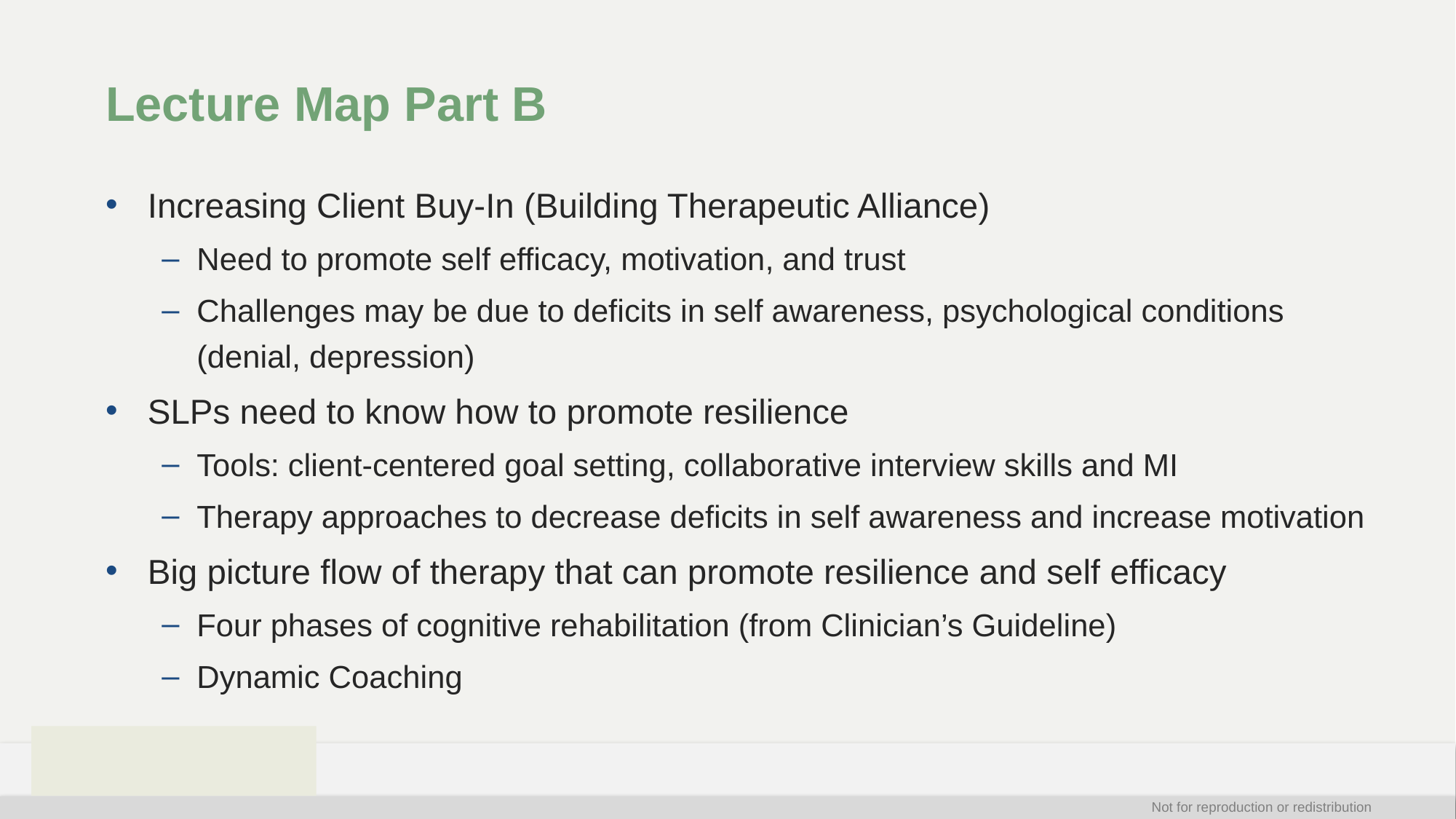

# Lecture Map Part B
Increasing Client Buy-In (Building Therapeutic Alliance)
Need to promote self efficacy, motivation, and trust
Challenges may be due to deficits in self awareness, psychological conditions (denial, depression)
SLPs need to know how to promote resilience
Tools: client-centered goal setting, collaborative interview skills and MI
Therapy approaches to decrease deficits in self awareness and increase motivation
Big picture flow of therapy that can promote resilience and self efficacy
Four phases of cognitive rehabilitation (from Clinician’s Guideline)
Dynamic Coaching